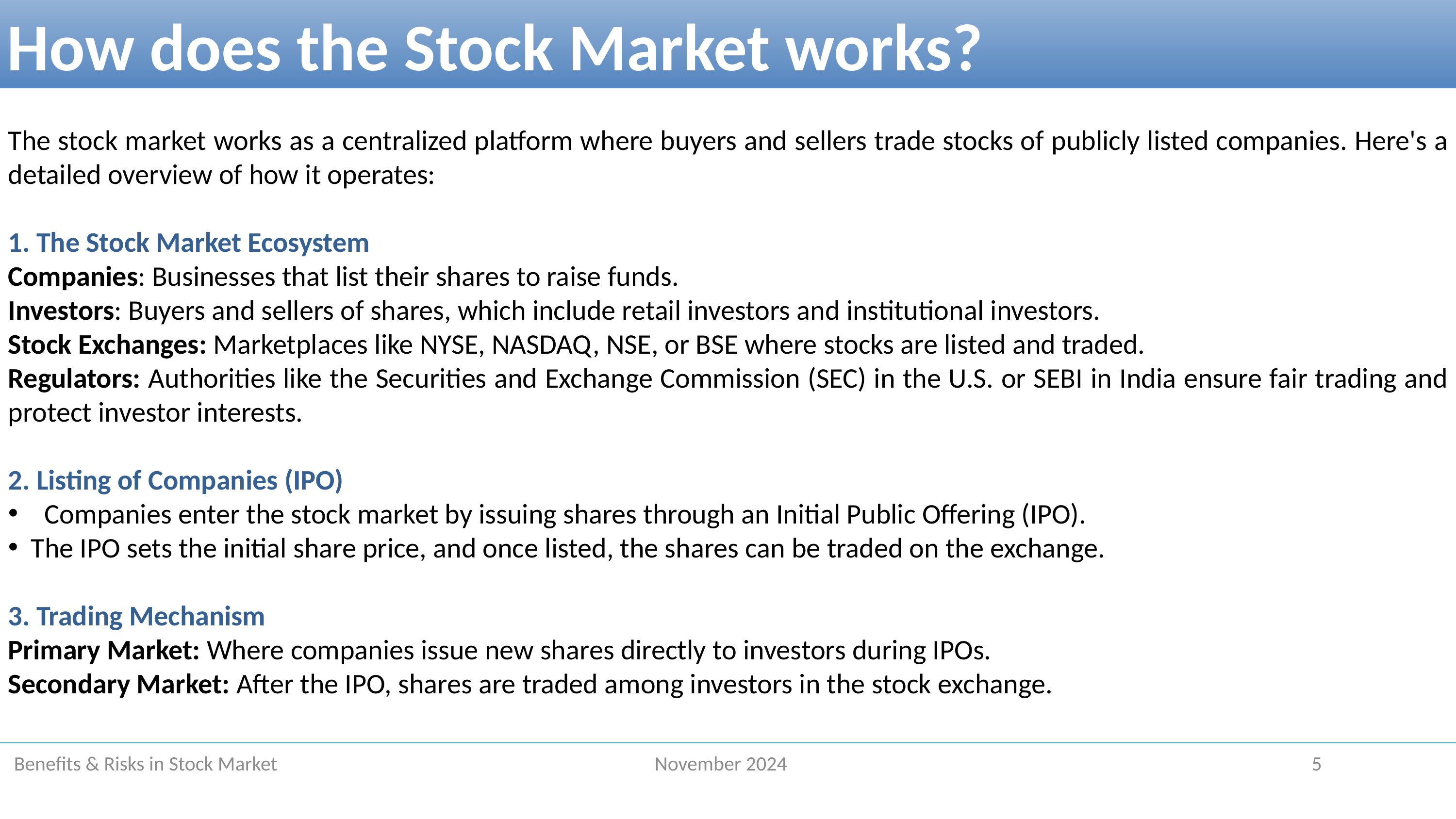

How does the Stock Market works?
The stock market works as a centralized platform where buyers and sellers trade stocks of publicly listed companies. Here's a detailed overview of how it operates:

1. The Stock Market Ecosystem
Companies: Businesses that list their shares to raise funds.
Investors: Buyers and sellers of shares, which include retail investors and institutional investors.
Stock Exchanges: Marketplaces like NYSE, NASDAQ, NSE, or BSE where stocks are listed and traded.
Regulators: Authorities like the Securities and Exchange Commission (SEC) in the U.S. or SEBI in India ensure fair trading and protect investor interests.

2. Listing of Companies (IPO)
Companies enter the stock market by issuing shares through an Initial Public Offering (IPO).
The IPO sets the initial share price, and once listed, the shares can be traded on the exchange.

3. Trading Mechanism
Primary Market: Where companies issue new shares directly to investors during IPOs.
Secondary Market: After the IPO, shares are traded among investors in the stock exchange.

  Benefits & Risks in Stock Market                                                                                  November 2024                                                                                                                  5